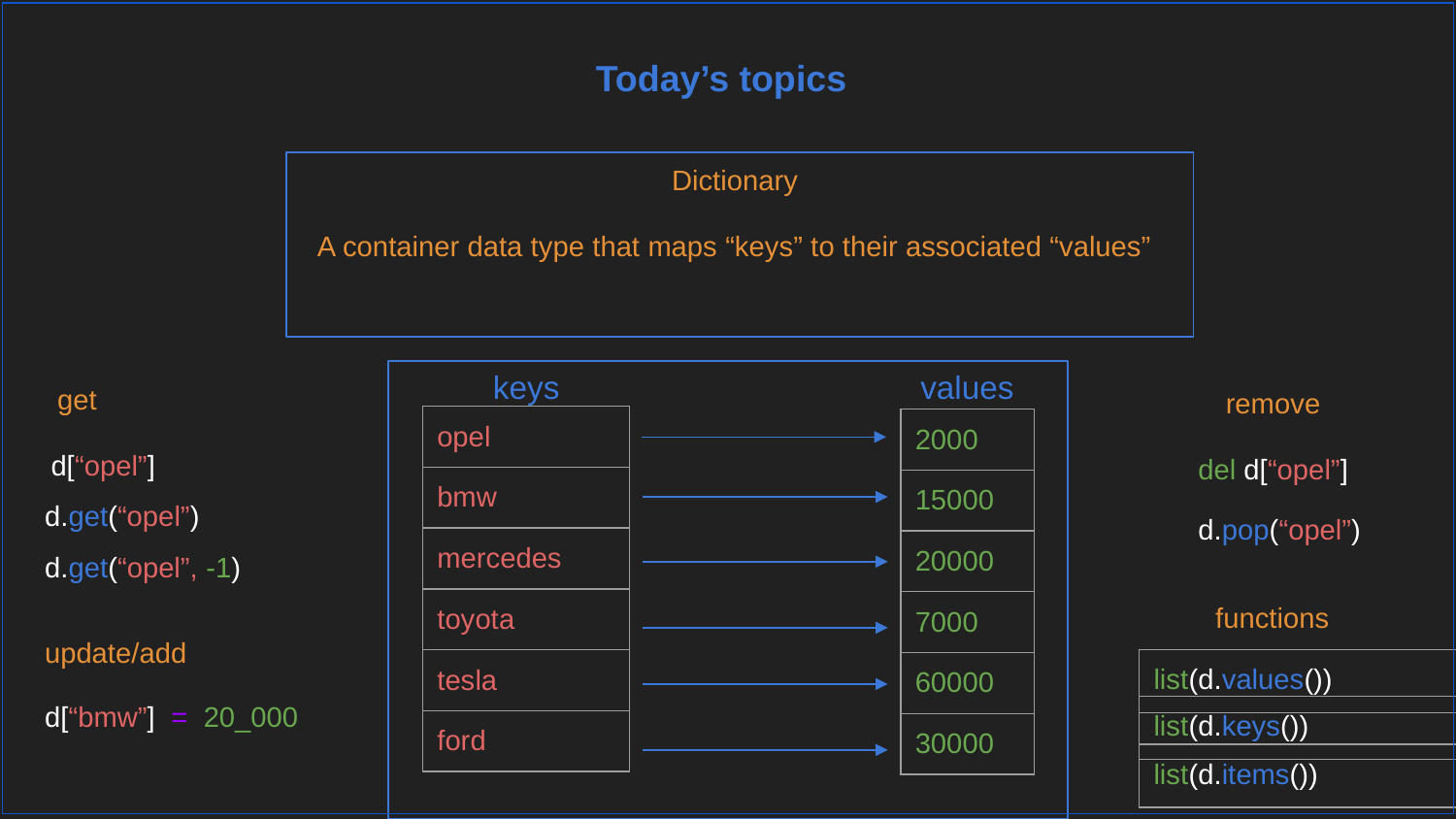

Today’s topics
Dictionary

A container data type that maps “keys” to their associated “values”
keys
values

get
remove
| opel |
| --- |
| bmw |
| mercedes |
| toyota |
| tesla |
| ford |
| 2000 |
| --- |
| 15000 |
| 20000 |
| 7000 |
| 60000 |
| 30000 |
d[“opel”]
del d[“opel”]
d.get(“opel”)
d.pop(“opel”)
d.get(“opel”, -1)
functions
update/add
| list(d.values()) |
| --- |
d[“bmw”]  =  20_000
| list(d.keys()) |
| --- |
| list(d.items()) |
| --- |